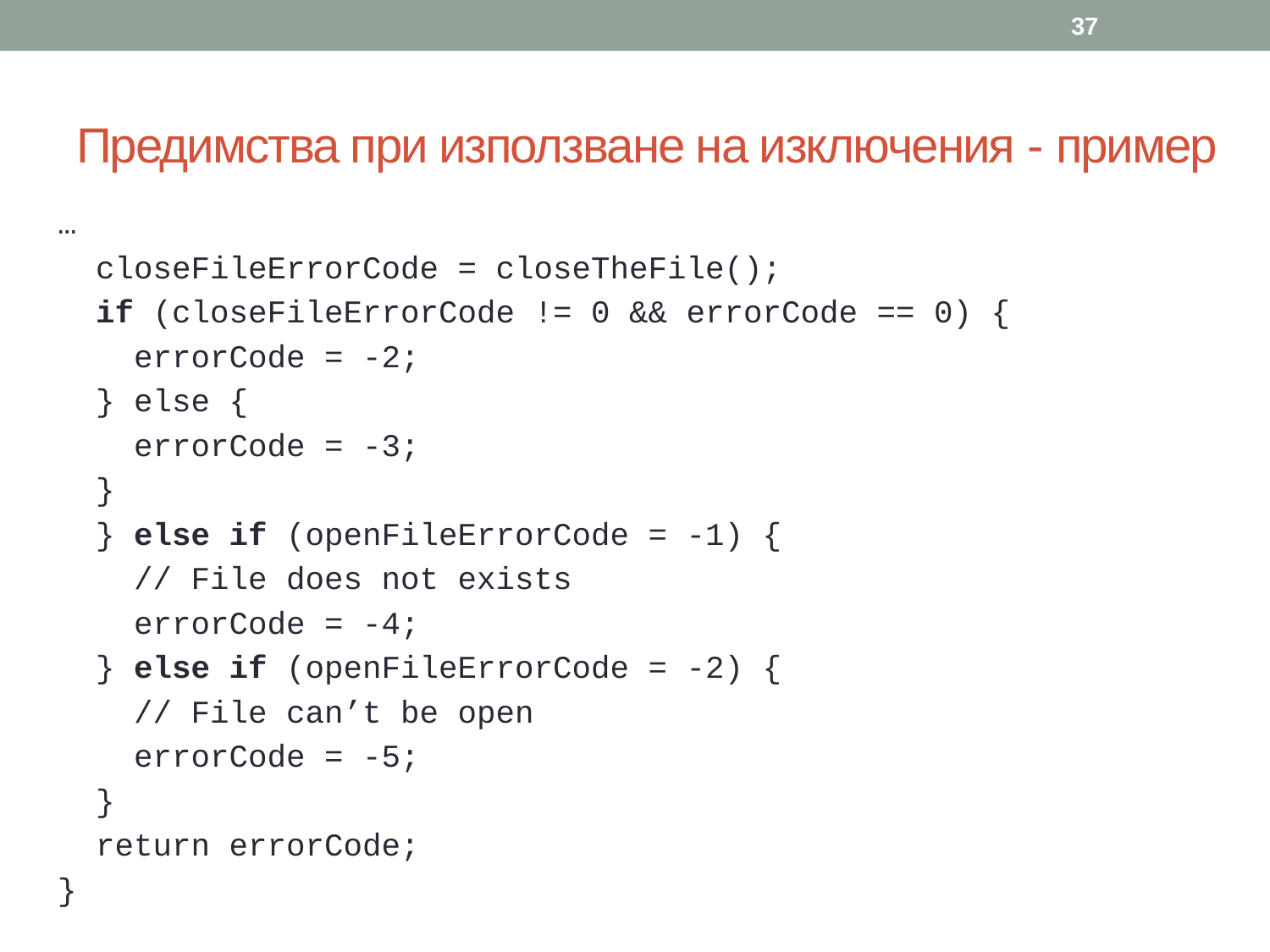

37
# Предимства при използване на изключения - пример
…
closeFileErrorCode = closeTheFile();
if (closeFileErrorCode != 0 && errorCode == 0) {
errorCode = -2;
} else {
errorCode = -3;
}
} else if (openFileErrorCode = -1) {
// File does not exists
errorCode = -4;
} else if (openFileErrorCode = -2) {
// File can’t be open
errorCode = -5;
}
return errorCode;
}